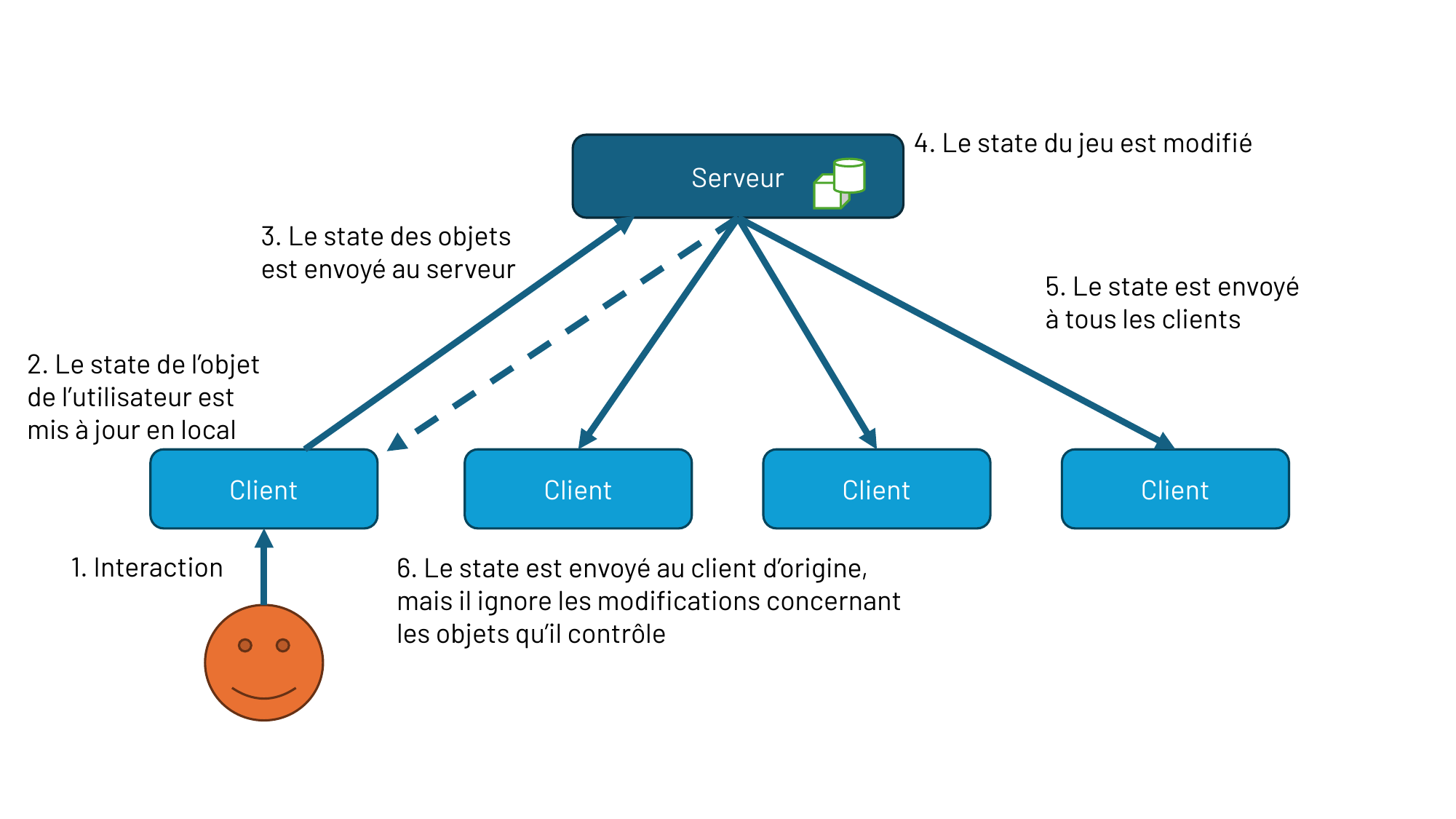

4. Le state du jeu est modifié
Serveur

3. Le state des objets
est envoyé au serveur
5. Le state est envoyé
à tous les clients
2. Le state de l’objet
de l’utilisateur est
mis à jour en local
Client
Client
Client
Client
1. Interaction
6. Le state est envoyé au client d’origine,
mais il ignore les modifications concernant
les objets qu’il contrôle